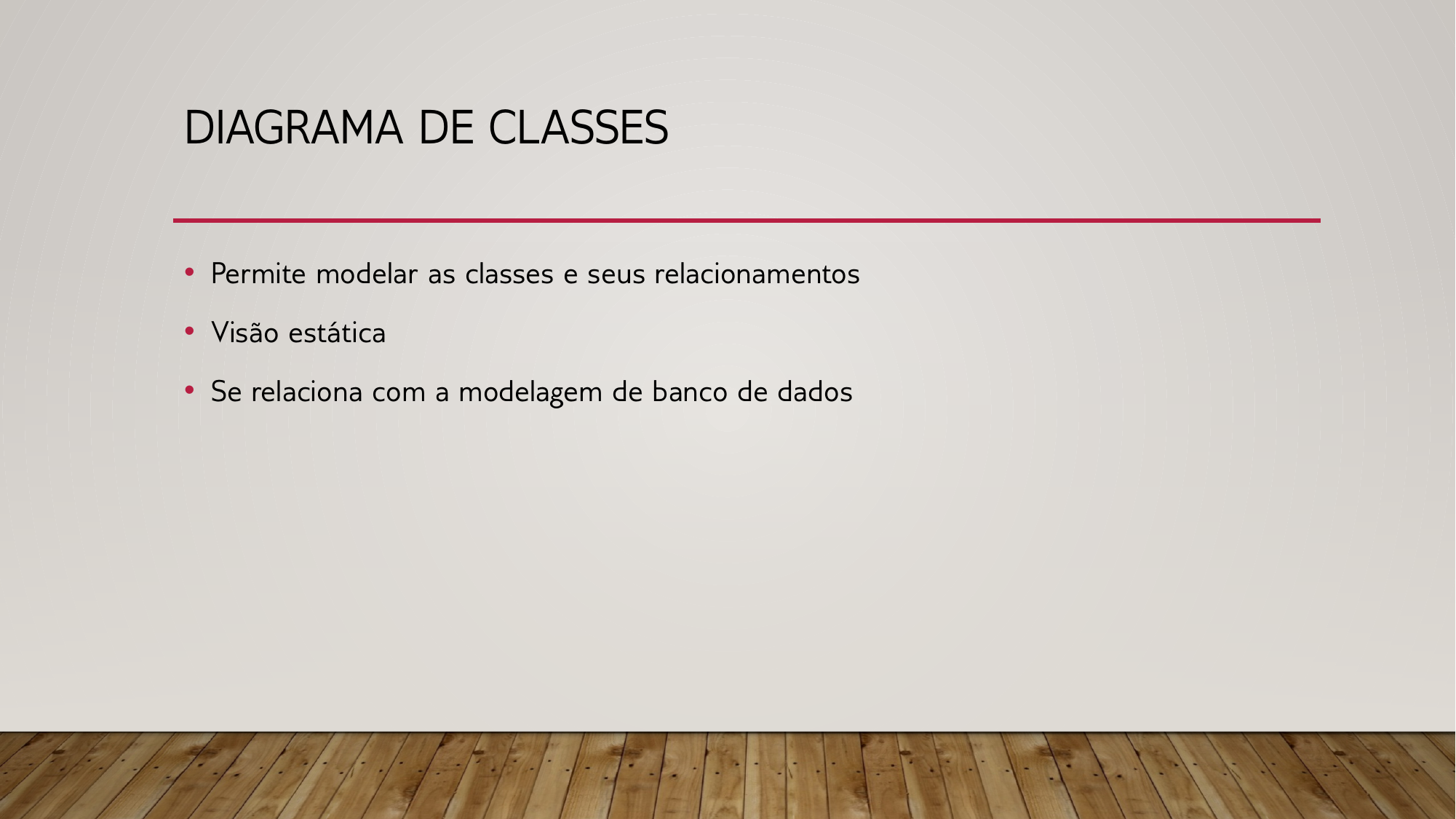

# Diagrama de classes
Permite modelar as classes e seus relacionamentos
Visão estática
Se relaciona com a modelagem de banco de dados